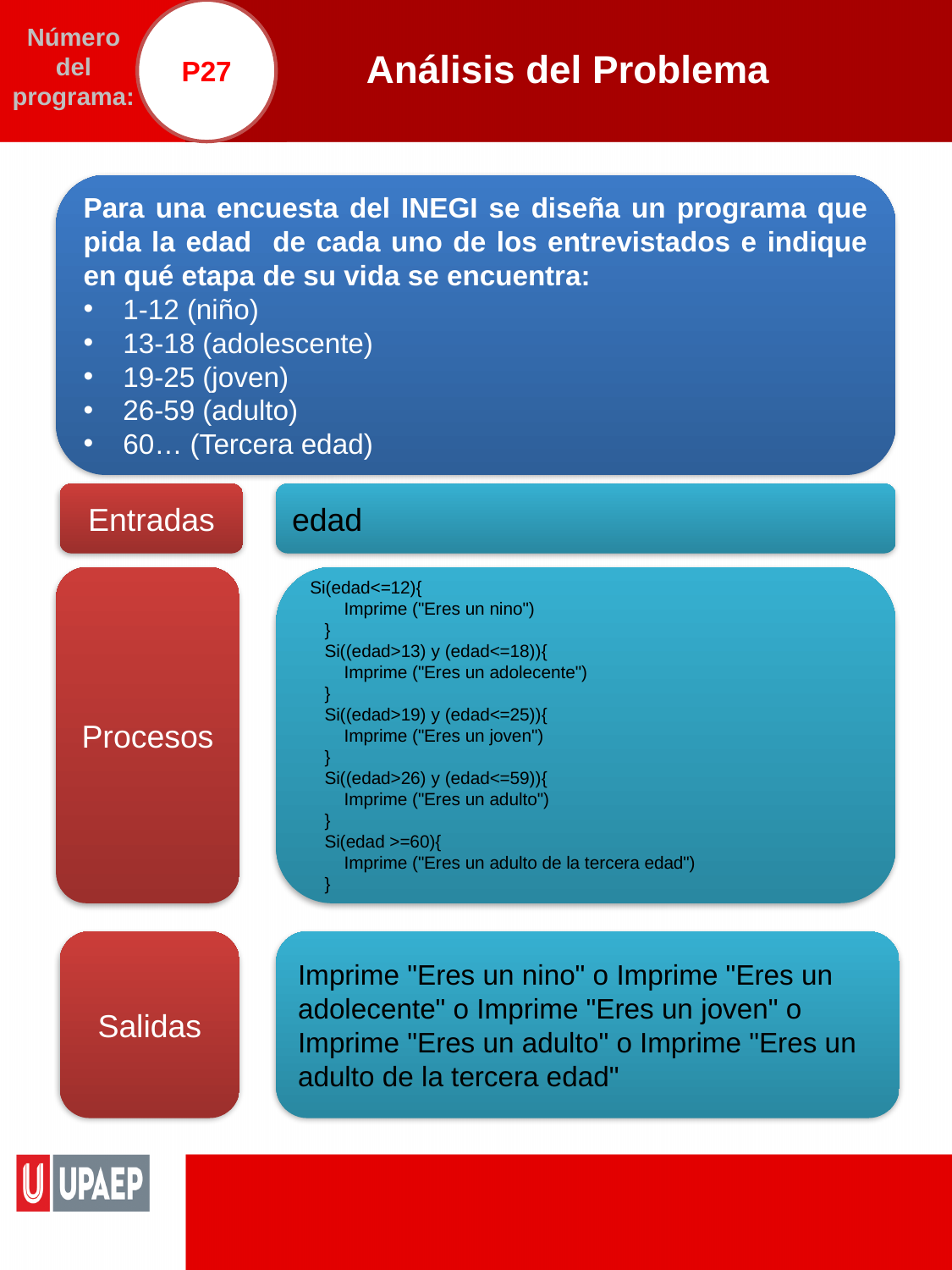

P27
# Análisis del Problema
Número del programa:
Para una encuesta del INEGI se diseña un programa que pida la edad  de cada uno de los entrevistados e indique en qué etapa de su vida se encuentra:
1-12 (niño)
13-18 (adolescente)
19-25 (joven)
26-59 (adulto)
60… (Tercera edad)

Entradas
edad
Procesos
 Si(edad<=12){
        Imprime ("Eres un nino")
    }
    Si((edad>13) y (edad<=18)){
        Imprime ("Eres un adolecente")
    }
    Si((edad>19) y (edad<=25)){
        Imprime ("Eres un joven")
    }
    Si((edad>26) y (edad<=59)){
        Imprime ("Eres un adulto")
    }
    Si(edad >=60){
        Imprime ("Eres un adulto de la tercera edad")
    }
Salidas
Imprime "Eres un nino" o Imprime "Eres un adolecente" o Imprime "Eres un joven" o  Imprime "Eres un adulto" o Imprime "Eres un adulto de la tercera edad"